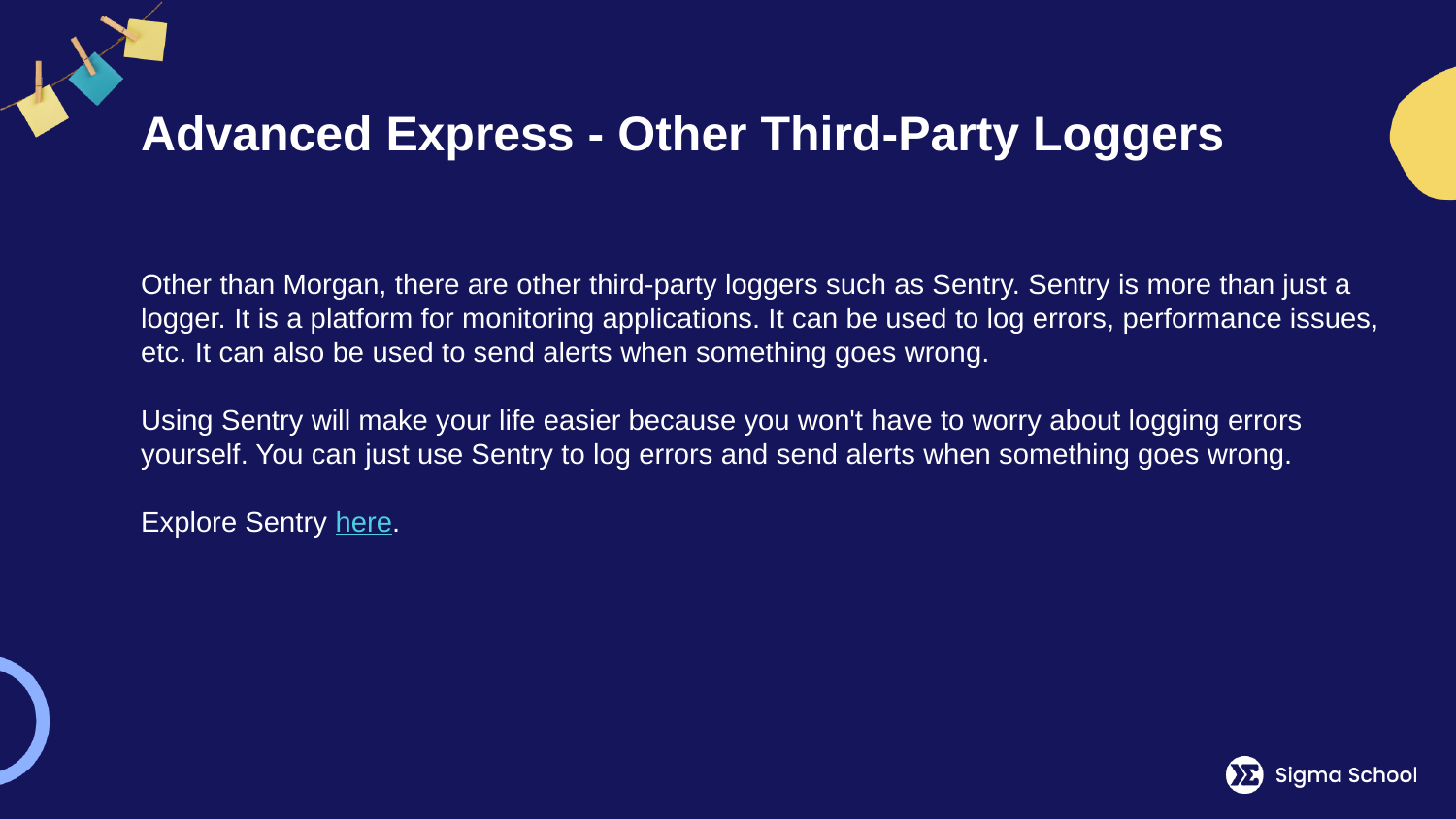

# Advanced Express - Other Third-Party Loggers
Other than Morgan, there are other third-party loggers such as Sentry. Sentry is more than just a logger. It is a platform for monitoring applications. It can be used to log errors, performance issues, etc. It can also be used to send alerts when something goes wrong.

Using Sentry will make your life easier because you won't have to worry about logging errors yourself. You can just use Sentry to log errors and send alerts when something goes wrong.

Explore Sentry here.